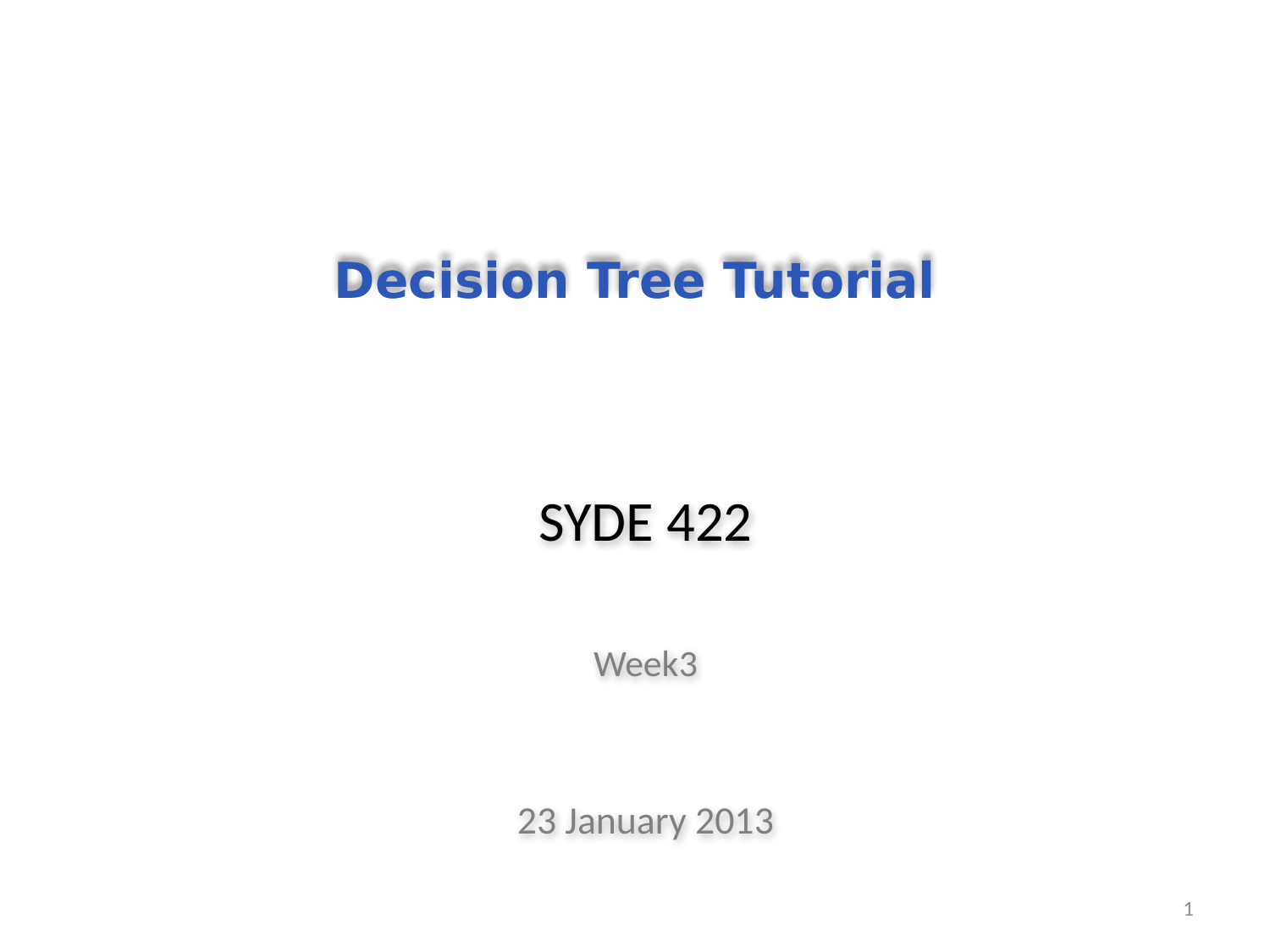

# Decision Tree Tutorial

SYDE 422

Week3

23 January 2013
1